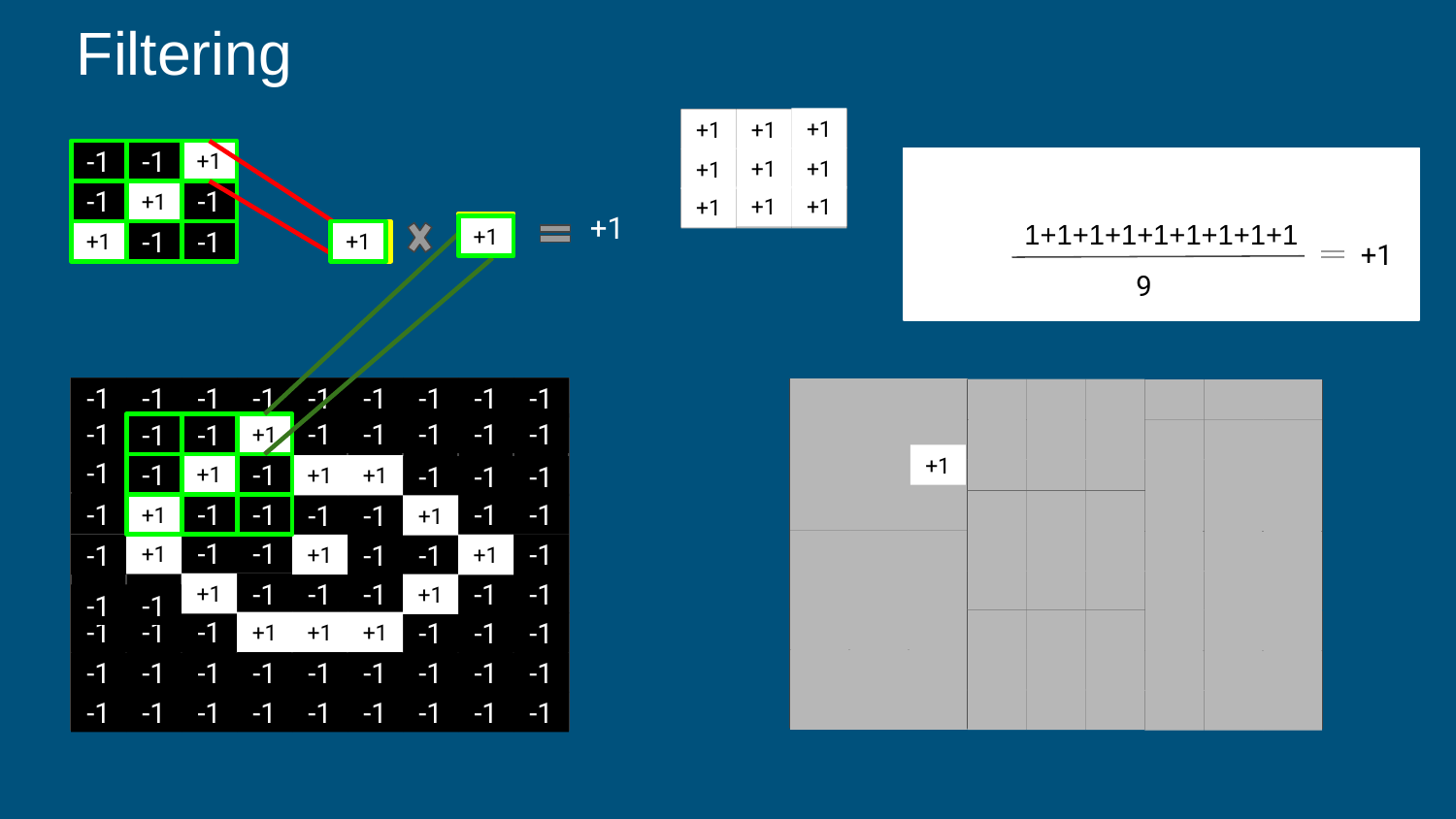

# Filtering

+1

+1
+1

-1
-1
+1
+1
+1
1+1+1+1+1+1+1+1+1

+1

-1
+1
-1
+1
+1
+1

+1

-1
+1

+1
-1
-1
+1
-1
+1

9
-1
-1
-1
-1
-1
-1
-1
-1
-1

-1
-1
-1
-1
-1
-1
-1
-1
-1
-1
-1
+1

+1
-1
-1
-1
-1
+1
-1
+1
+1
+1
-1
-1
-1

-1
-1
-1
-1
+1
-1
-1
+1
-1
-1
-1
+1

-1
-1
+1
-1
-1
+1
-1
-1

+1

-1
-1
-1
-1
-1
+1

+1
-1
-1

-1
-1
-1
+1
+1
+1
-1
-1
-1

-1
-1
-1
-1
-1
-1
-1
-1
-1

-1
-1
-1
-1
-1
-1
-1
-1
-1